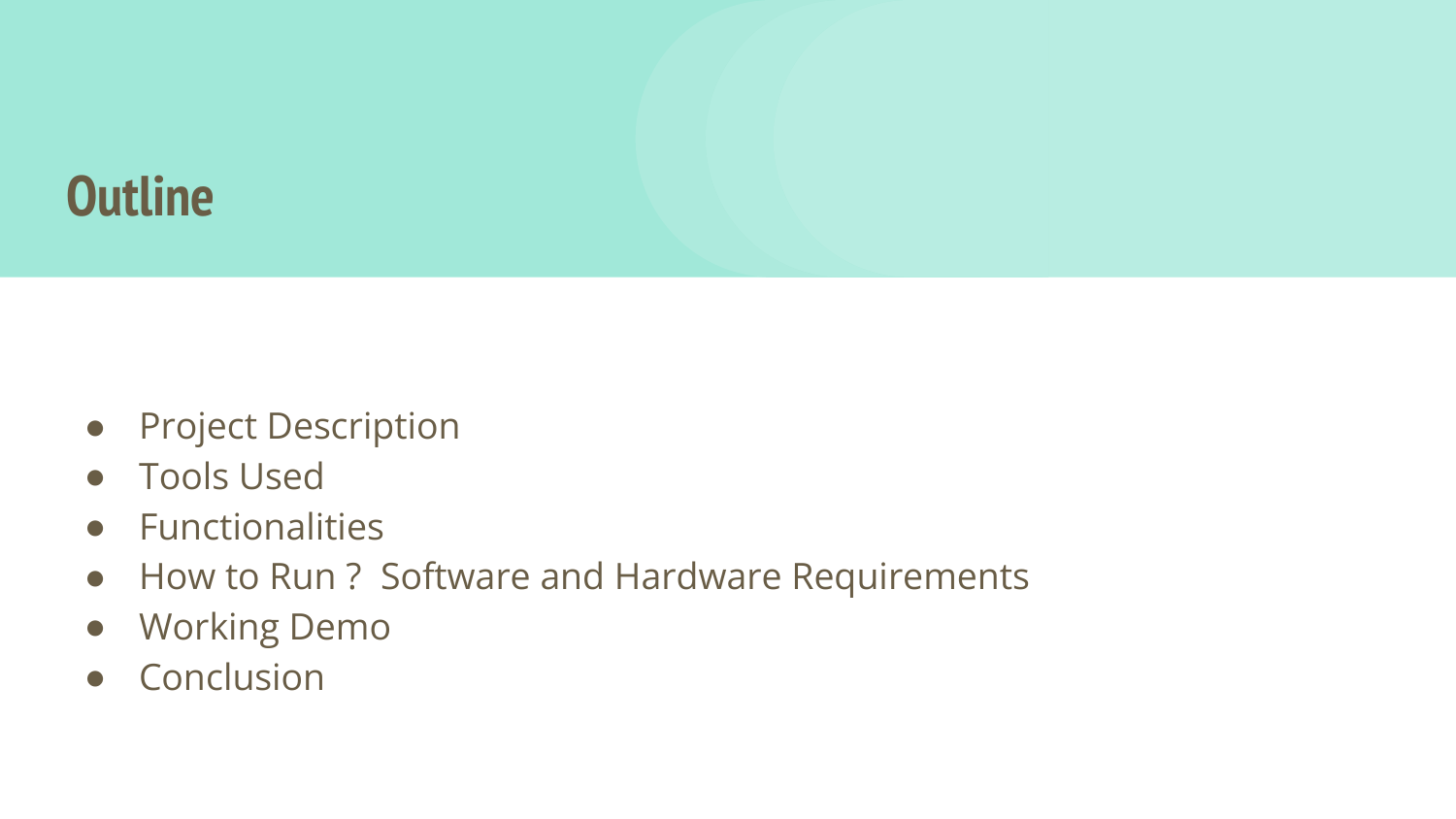

# Outline

Project Description
Tools Used
Functionalities
How to Run ?  Software and Hardware Requirements
Working Demo
Conclusion